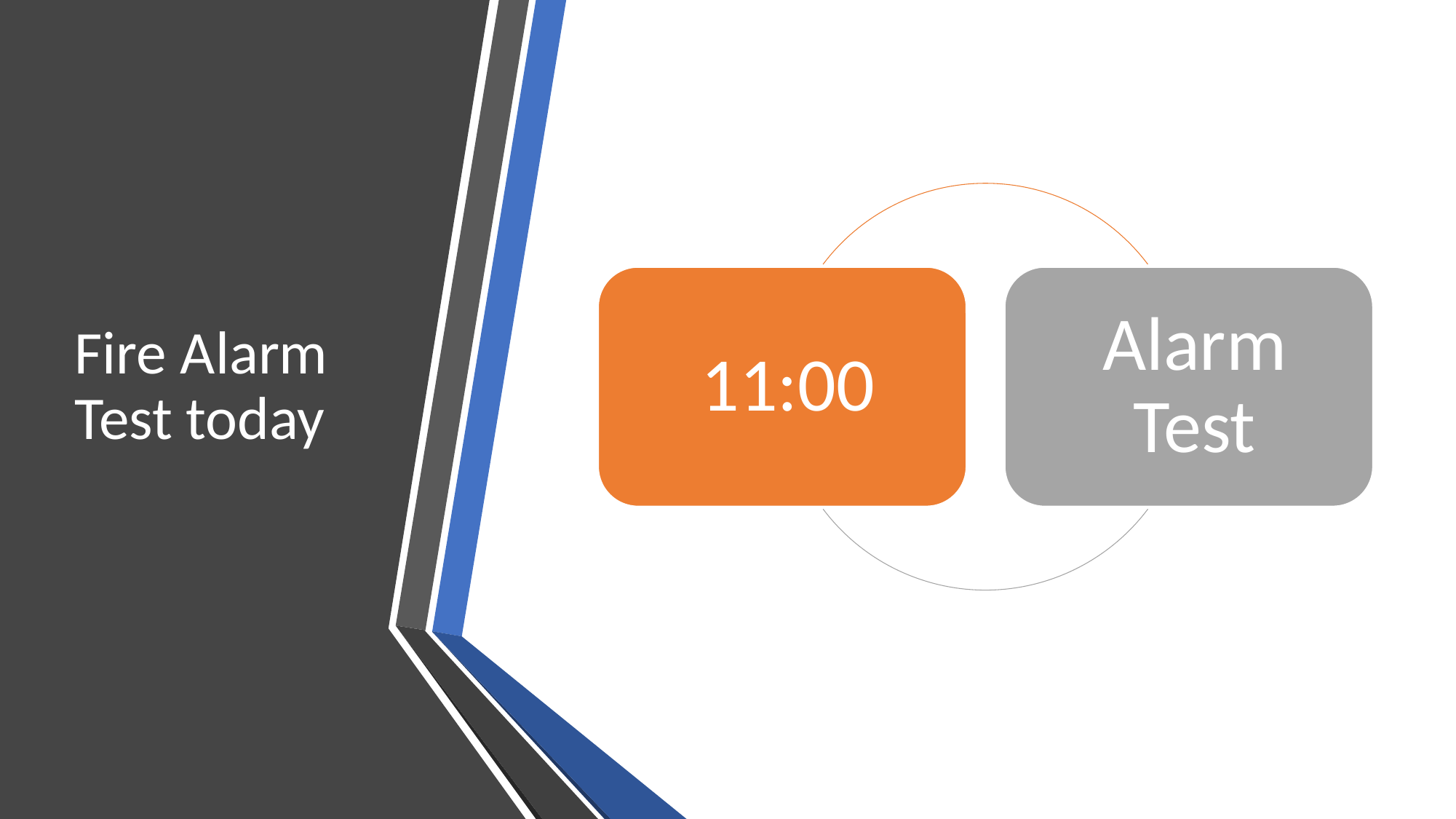

# Fire Alarm Test today
11:00
Alarm Test